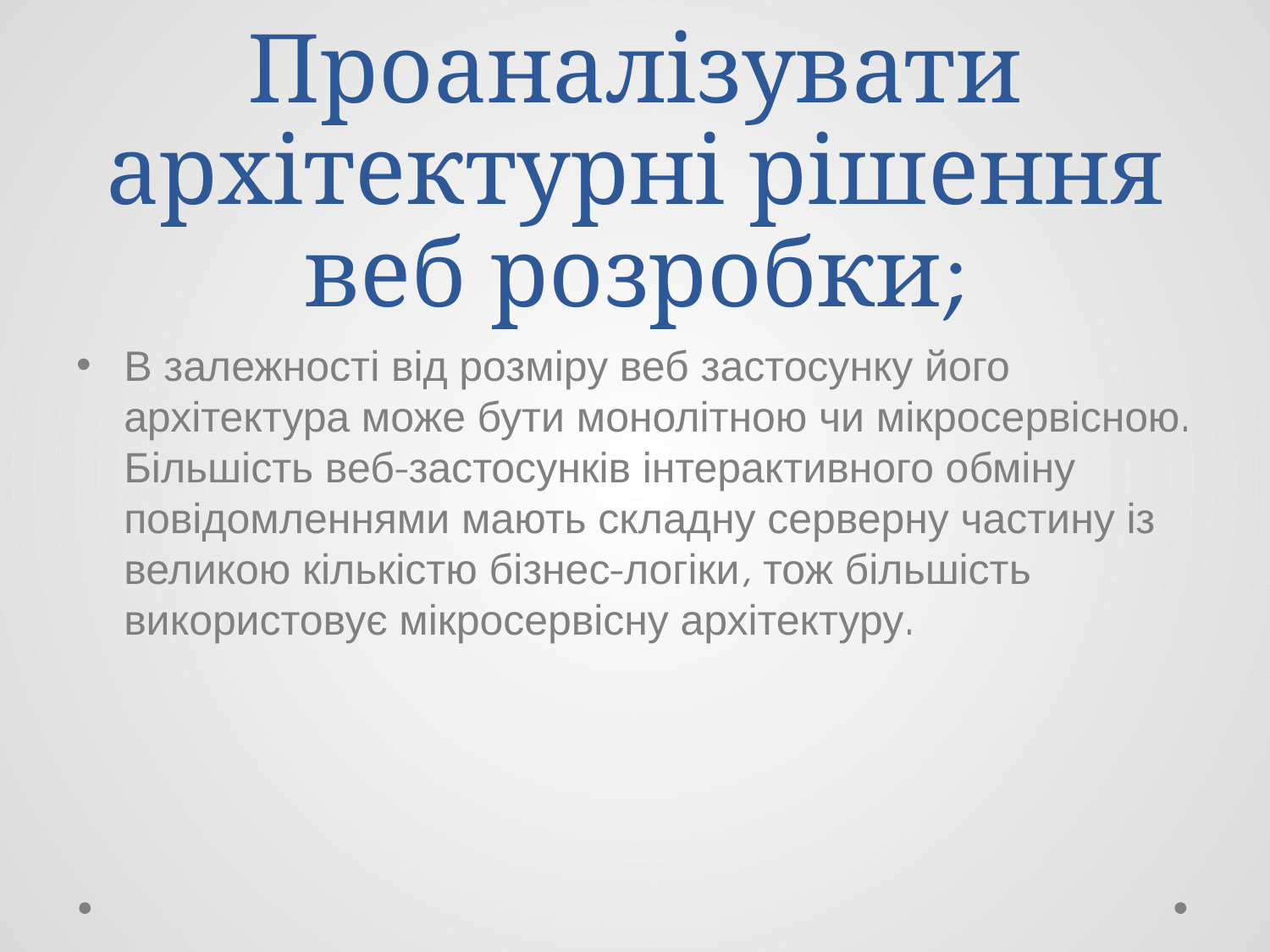

# Проаналізувати архітектурні рішення веб розробки;
В залежності від розміру веб застосунку його архітектура може бути монолітною чи мікросервісною. Більшість веб-застосунків інтерактивного обміну повідомленнями мають складну серверну частину із великою кількістю бізнес-логіки, тож більшість використовує мікросервісну архітектуру.